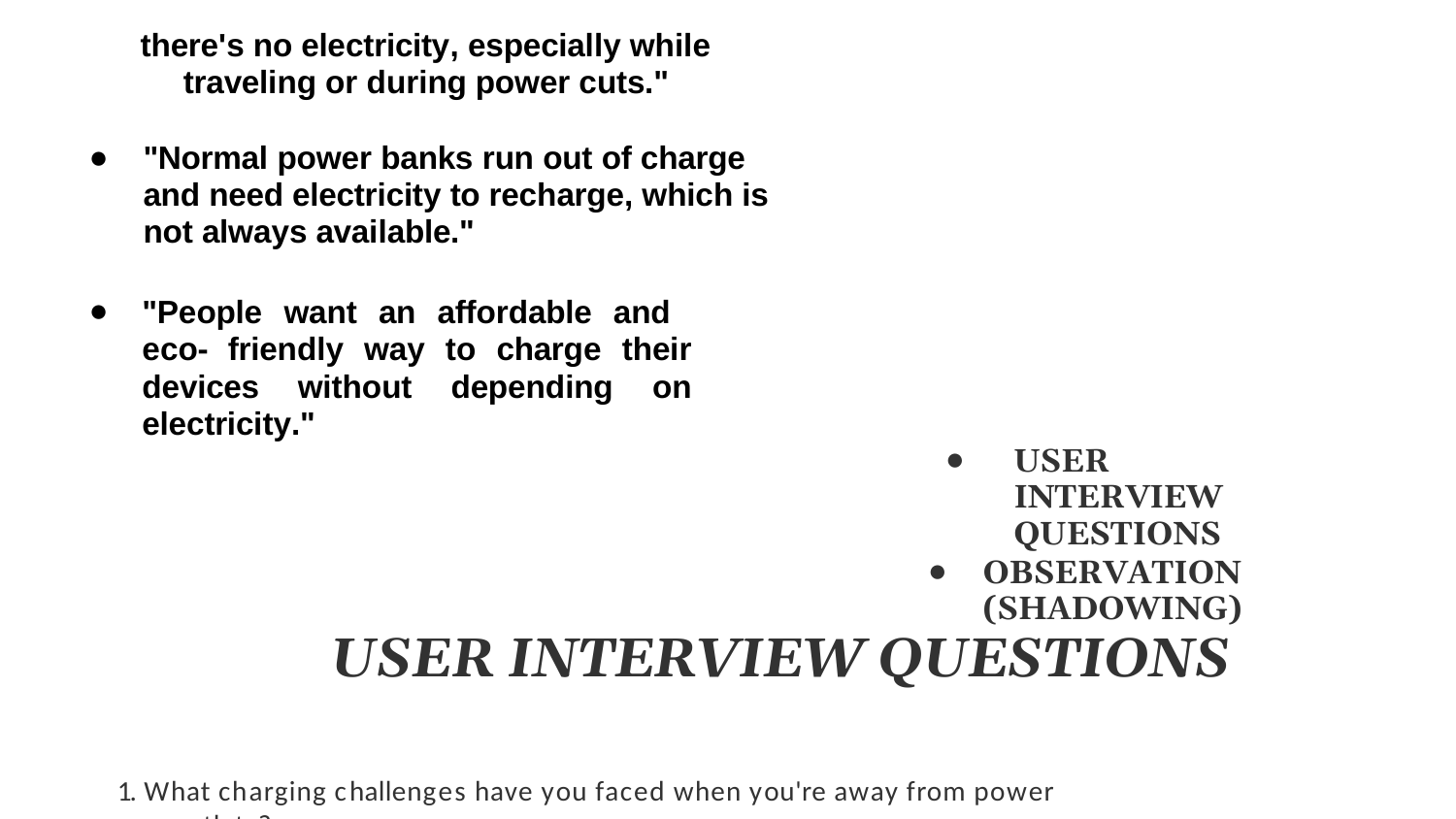

there's no electricity, especially while traveling or during power cuts."
"Normal power banks run out of charge and need electricity to recharge, which is not always available."

"People want an affordable and  eco- friendly way to charge their devices without depending on electricity."
USER INTERVIEW QUESTIONS
OBSERVATION (SHADOWING)
USER INTERVIEW QUESTIONS

1. What charging challenges have you faced when you're away from power outlets?